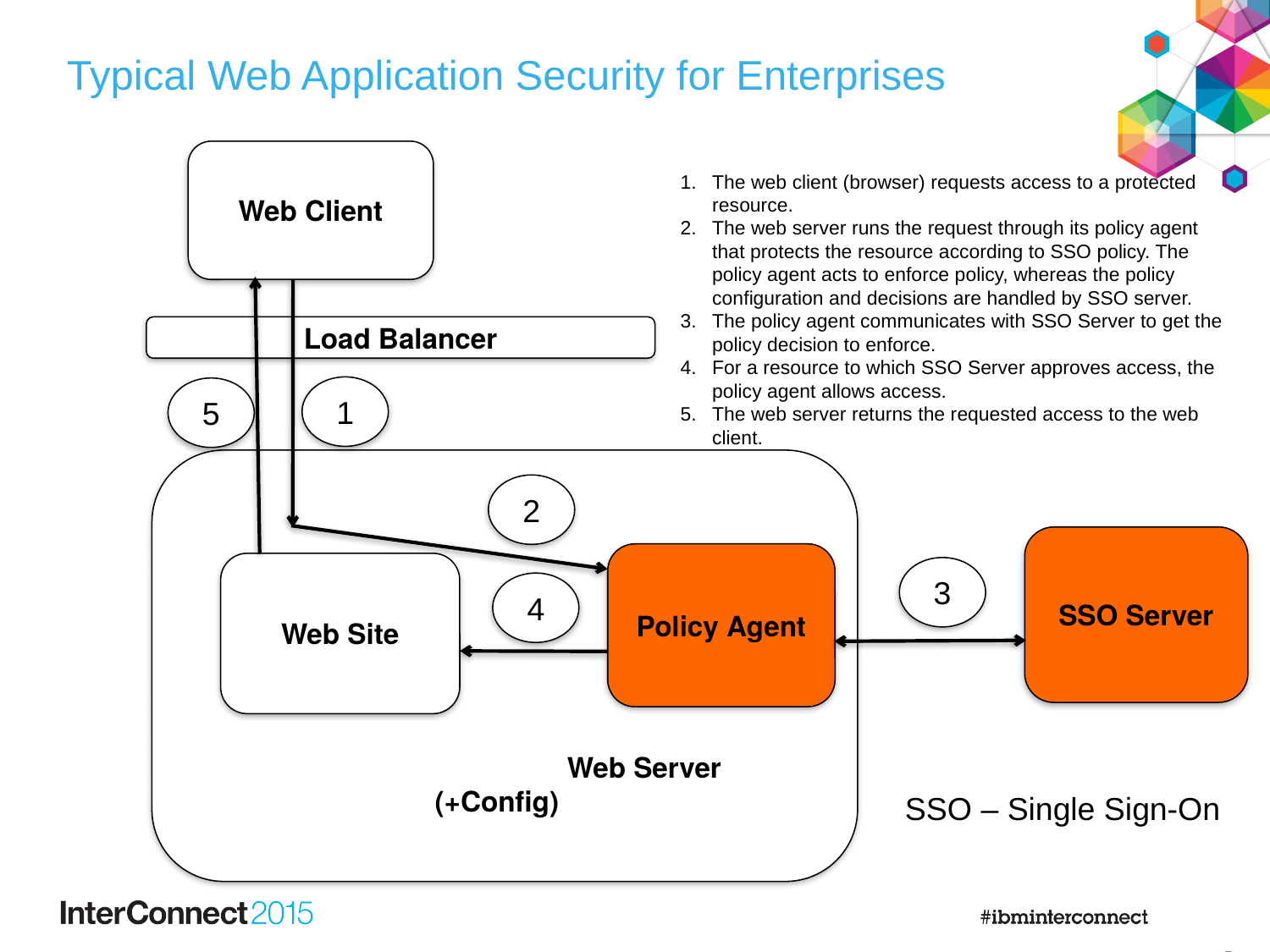

# Typical Web Application Security for Enterprises
Web Client
The web client (browser) requests access to a protected resource.
The web server runs the request through its policy agent that protects the resource according to SSO policy. The policy agent acts to enforce policy, whereas the policy configuration and decisions are handled by SSO server.
The policy agent communicates with SSO Server to get the policy decision to enforce.
For a resource to which SSO Server approves access, the policy agent allows access.
The web server returns the requested access to the web client.

Load Balancer
1
5

								Web Server               (+Config)
2
SSO Server
Policy Agent
Web Site
3
4
SSO – Single Sign-On
5